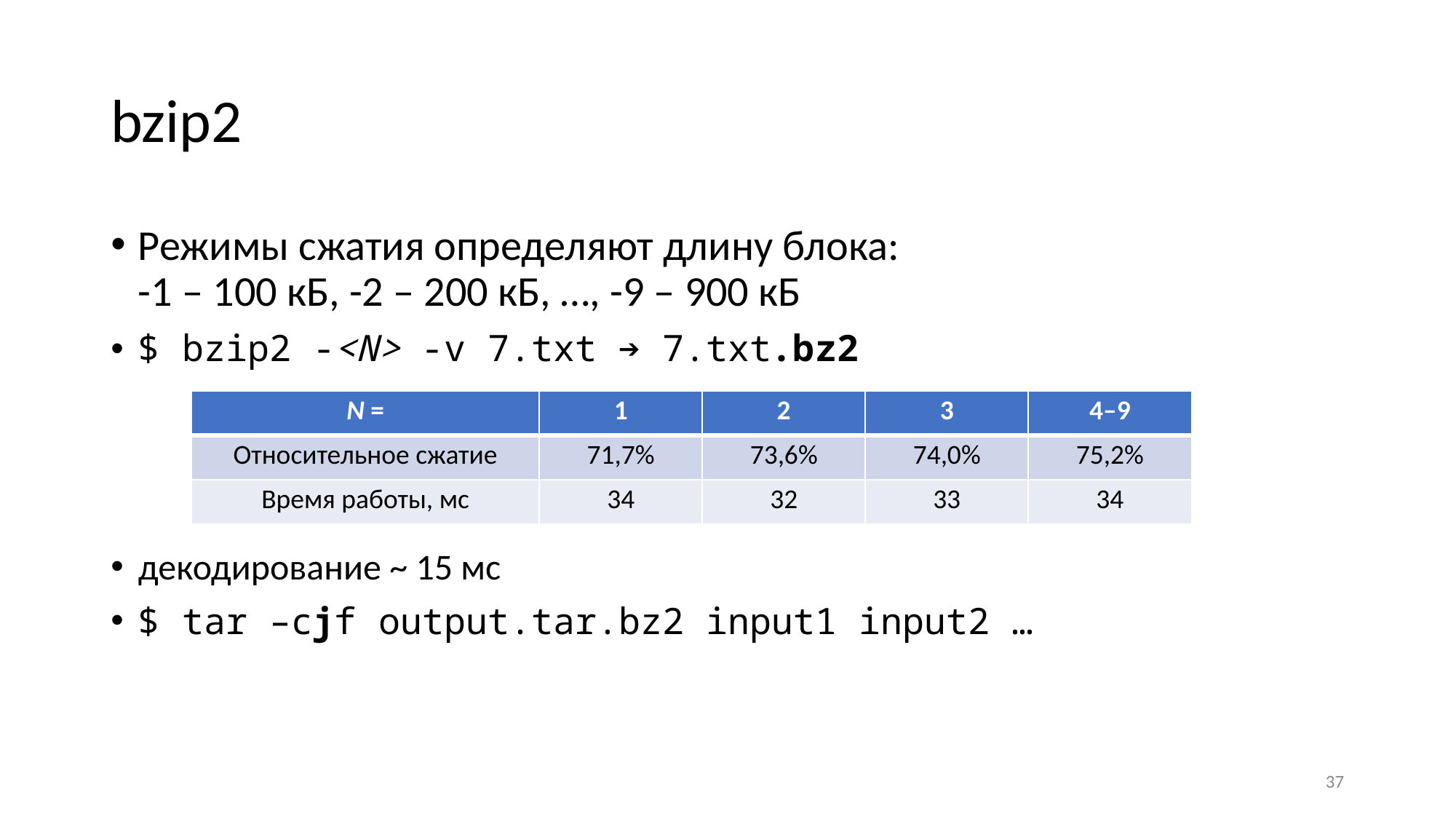

# bzip2
Режимы сжатия определяют длину блока:
-1 – 100 кБ, -2 – 200 кБ, …, -9 – 900 кБ
$ bzip2 -<N> -v 7.txt ➔ 7.txt.bz2

декодирование ~ 15 мс
$ tar –cjf output.tar.bz2 input1 input2 …
| N = | 1 | 2 | 3 | 4–9 |
| --- | --- | --- | --- | --- |
| Относительное сжатие | 71,7% | 73,6% | 74,0% | 75,2% |
| Время работы, мс | 34 | 32 | 33 | 34 |
37